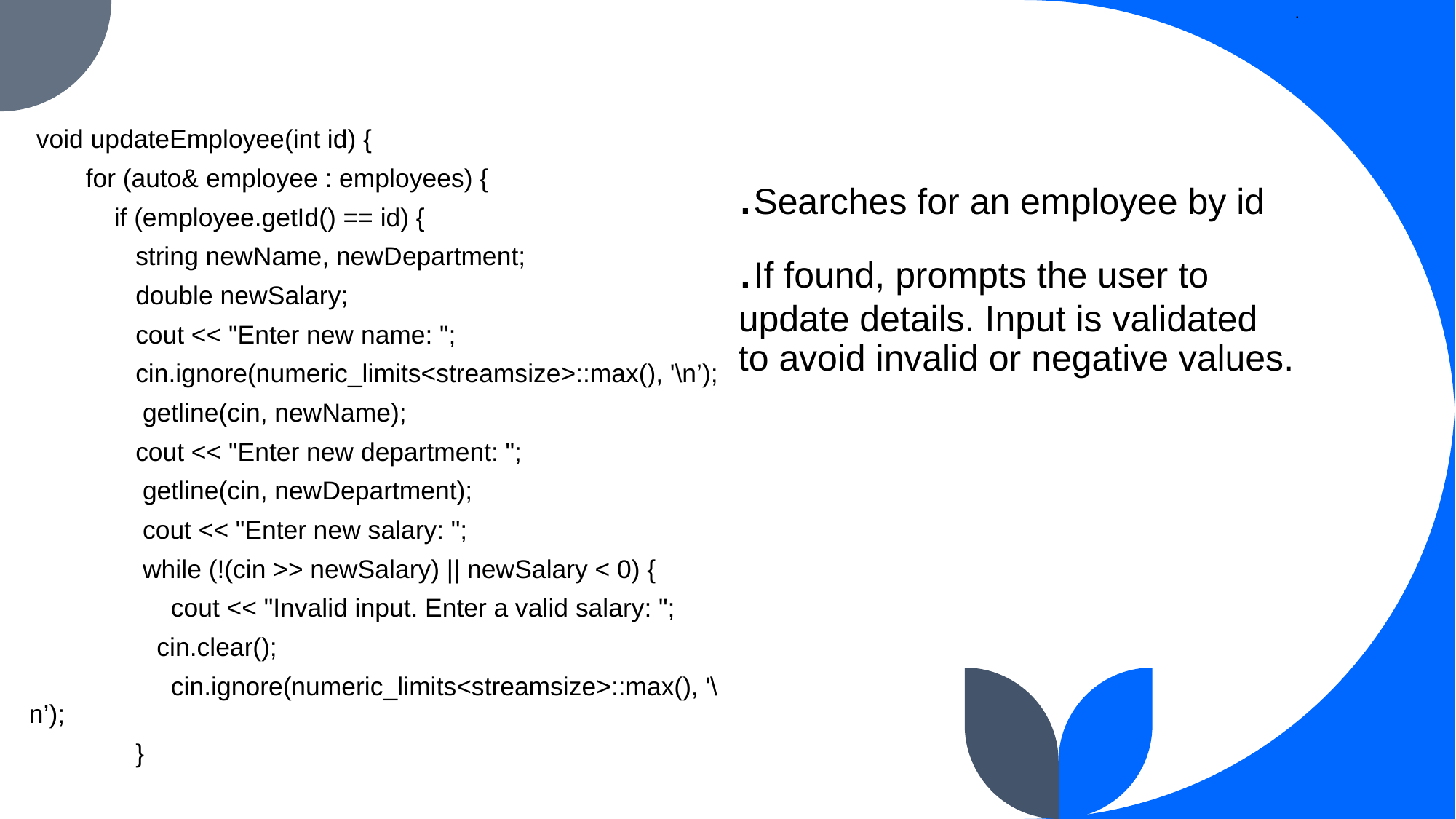

# .
 void updateEmployee(int id) {
        for (auto& employee : employees) {
            if (employee.getId() == id) {
               string newName, newDepartment;
               double newSalary;
               cout << "Enter new name: ";
               cin.ignore(numeric_limits<streamsize>::max(), '\n’);
                getline(cin, newName);
               cout << "Enter new department: ";
                getline(cin, newDepartment);
                cout << "Enter new salary: ";
                while (!(cin >> newSalary) || newSalary < 0) {
                    cout << "Invalid input. Enter a valid salary: ";
                  cin.clear();
                    cin.ignore(numeric_limits<streamsize>::max(), '\n’);
               }

.Searches for an employee by id
.If found, prompts the user to update details. Input is validated to avoid invalid or negative values.